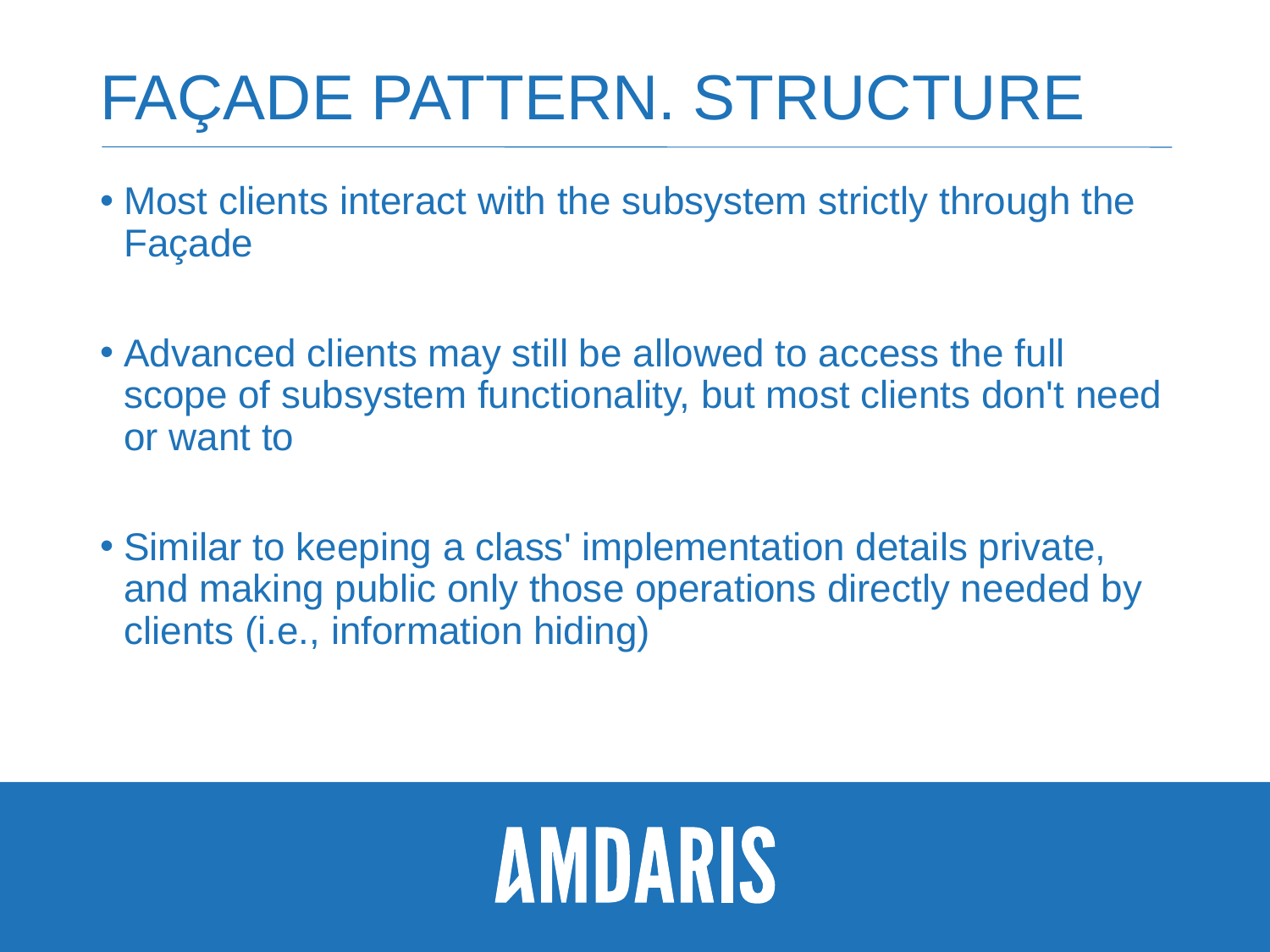

# Façade pattern. Structure
Most clients interact with the subsystem strictly through the Façade

Advanced clients may still be allowed to access the full scope of subsystem functionality, but most clients don't need or want to

Similar to keeping a class' implementation details private, and making public only those operations directly needed by clients (i.e., information hiding)